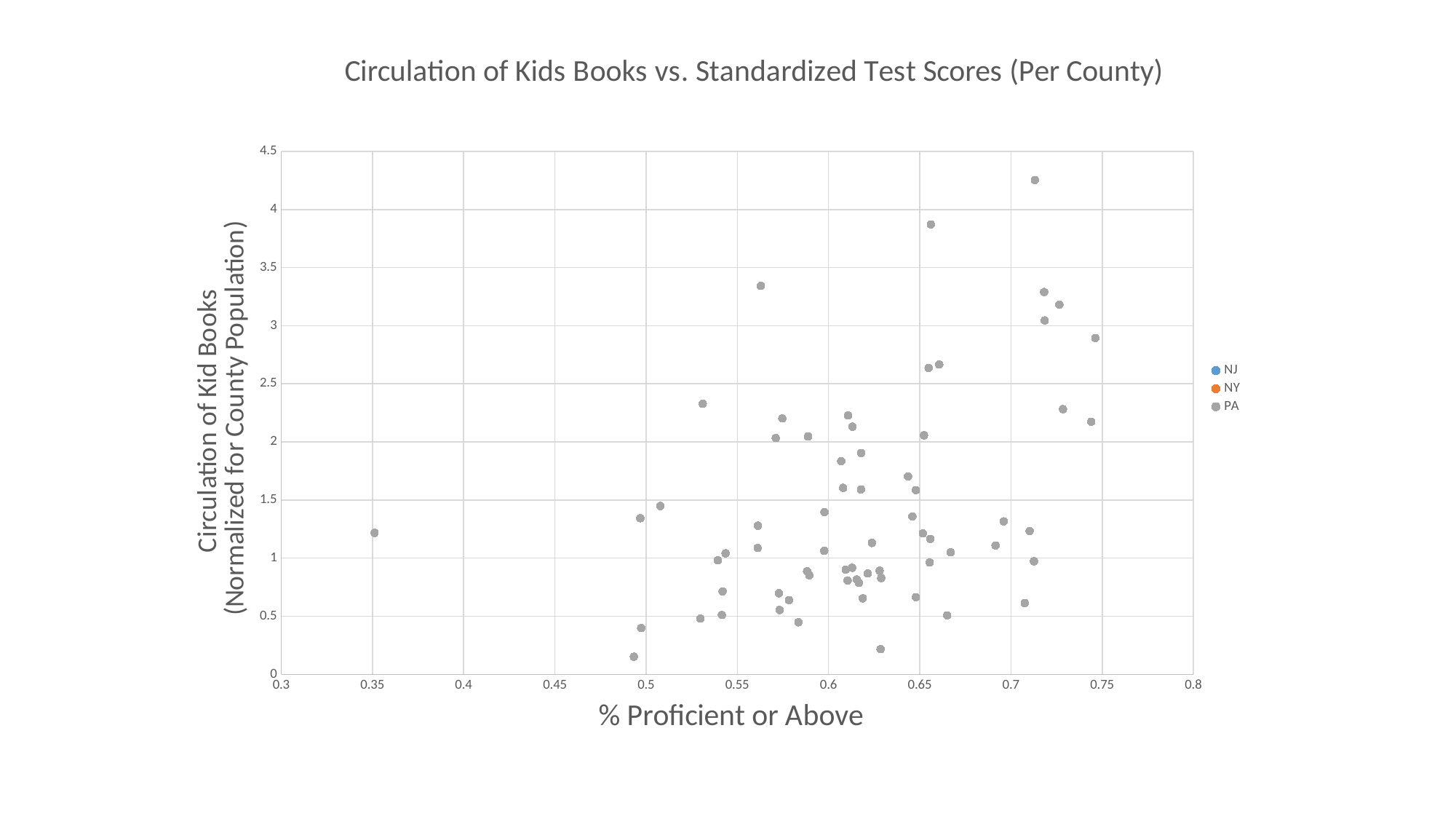

### Chart: Circulation of Kids Books vs. Standardized Test Scores (Per County)

| Category |  |  |  |
|---|---|---|---|